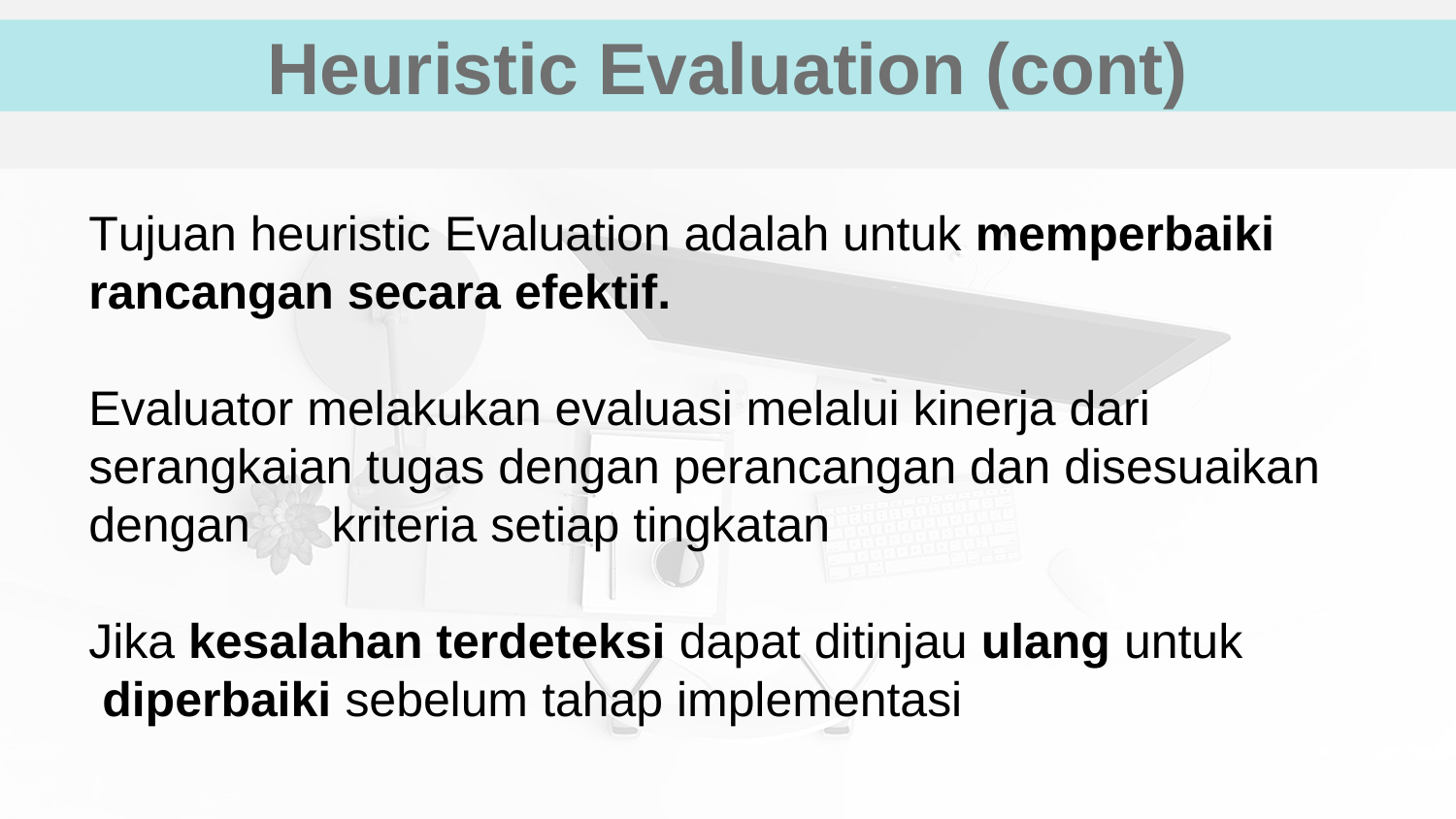

Heuristic Evaluation (cont)

Tujuan heuristic Evaluation adalah untuk memperbaiki         rancangan secara efektif.

Evaluator melakukan evaluasi melalui kinerja dari serangkaian tugas dengan perancangan dan disesuaikan dengan      kriteria setiap tingkatan

Jika kesalahan terdeteksi dapat ditinjau ulang untuk            diperbaiki sebelum tahap implementasi